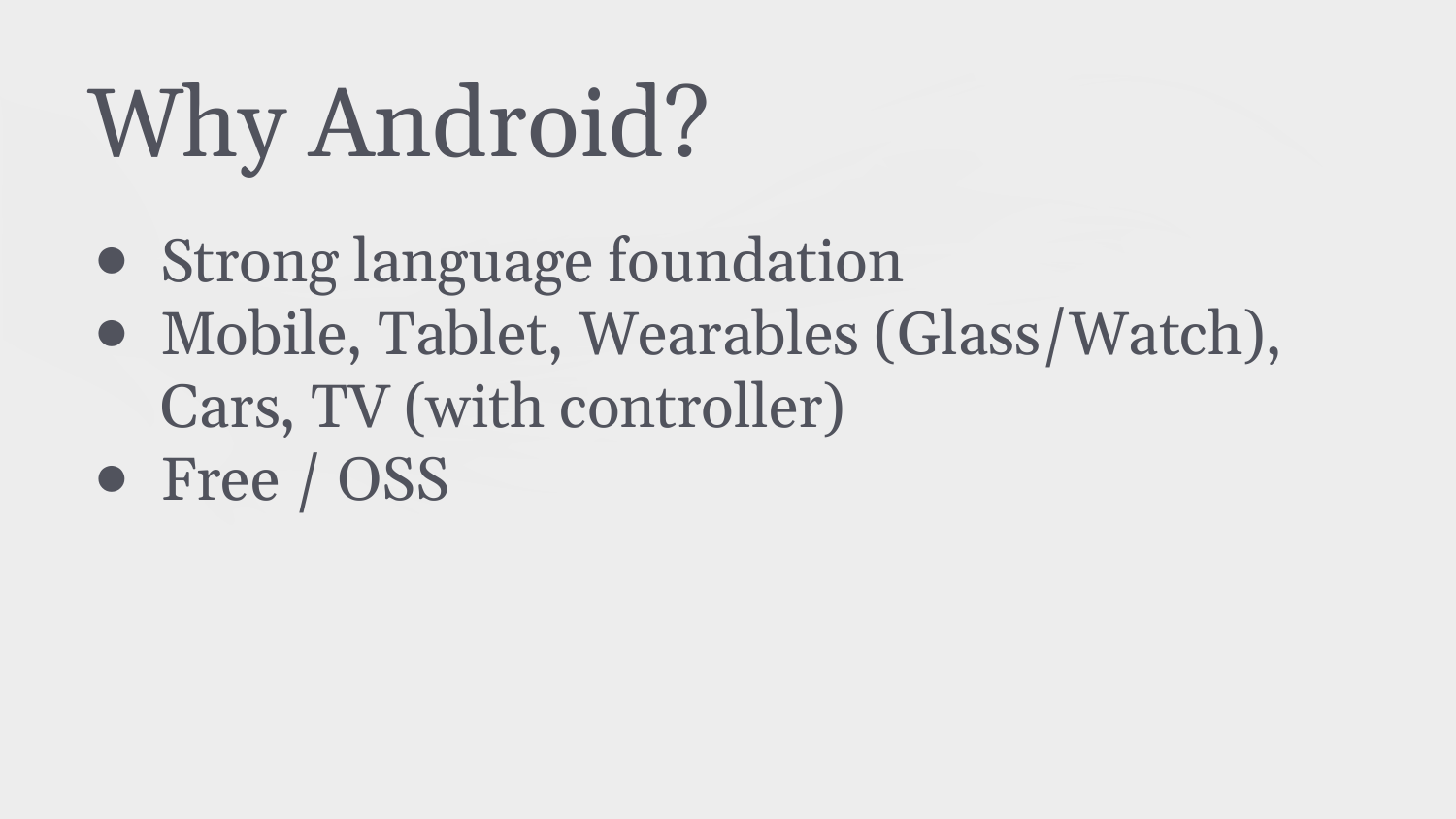

# Why Android?
Strong language foundation
Mobile, Tablet, Wearables (Glass/Watch), Cars, TV (with controller)
Free / OSS